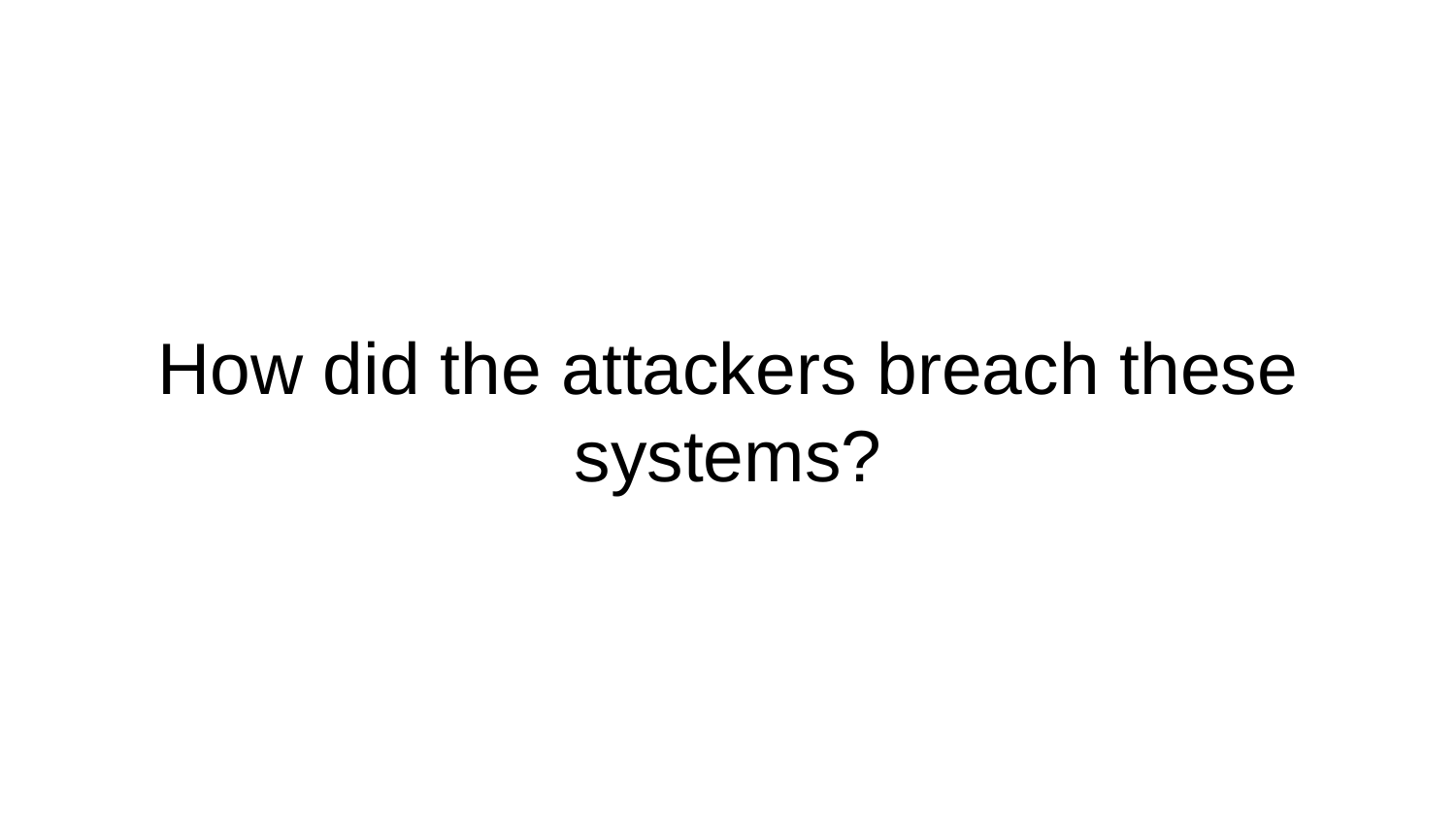

# How did the attackers breach these systems?